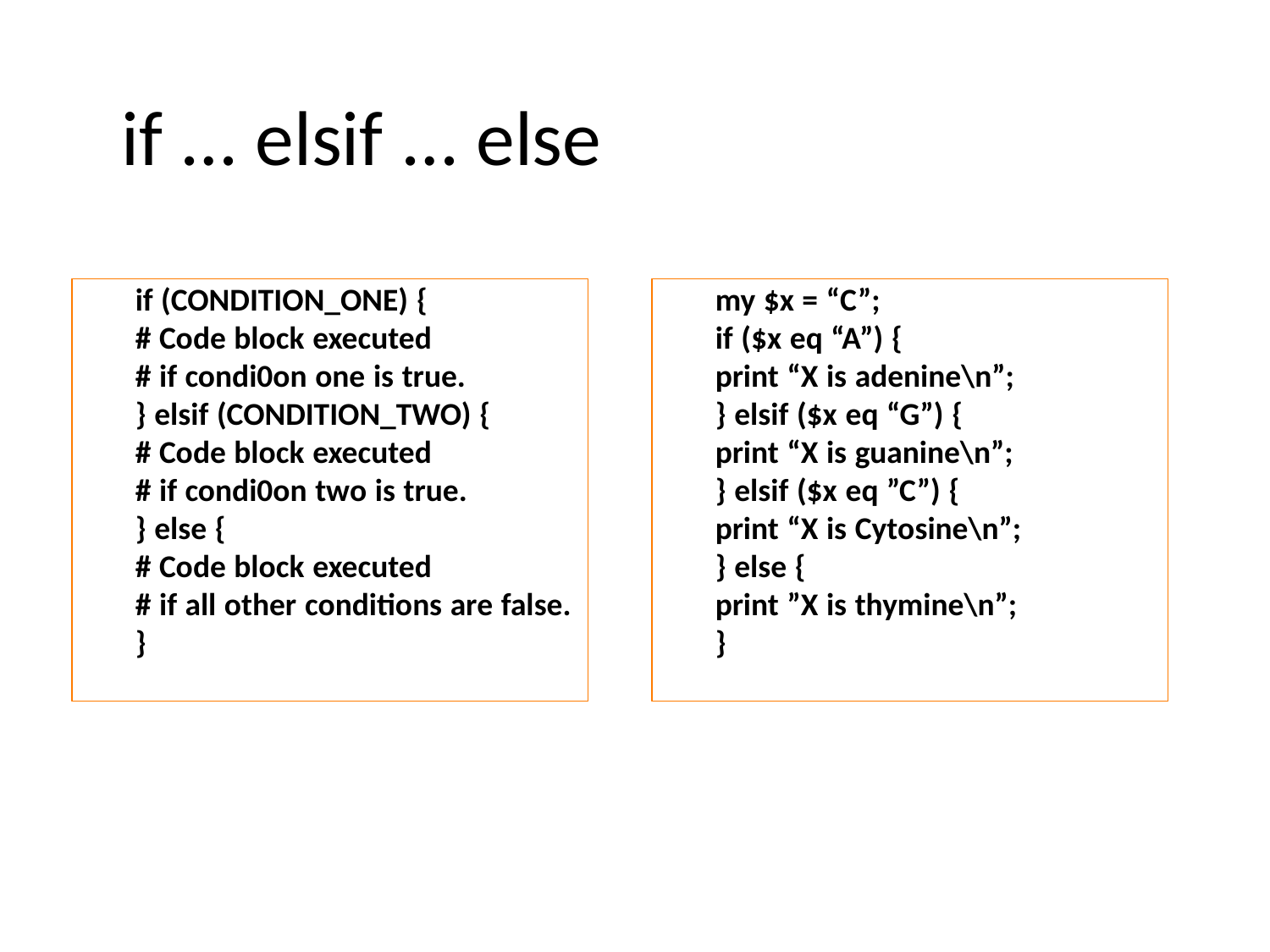

if … elsif … else
if (CONDITION_ONE) {
# Code block executed
# if condi0on one is true.
} elsif (CONDITION_TWO) {
# Code block executed
# if condi0on two is true.
} else {
# Code block executed
# if all other conditions are false.
}
my $x = “C”;
if ($x eq “A”) {
print “X is adenine\n”;
} elsif ($x eq “G”) {
print “X is guanine\n”;
} elsif ($x eq ”C”) {
print “X is Cytosine\n”;
} else {
print ”X is thymine\n”;
}